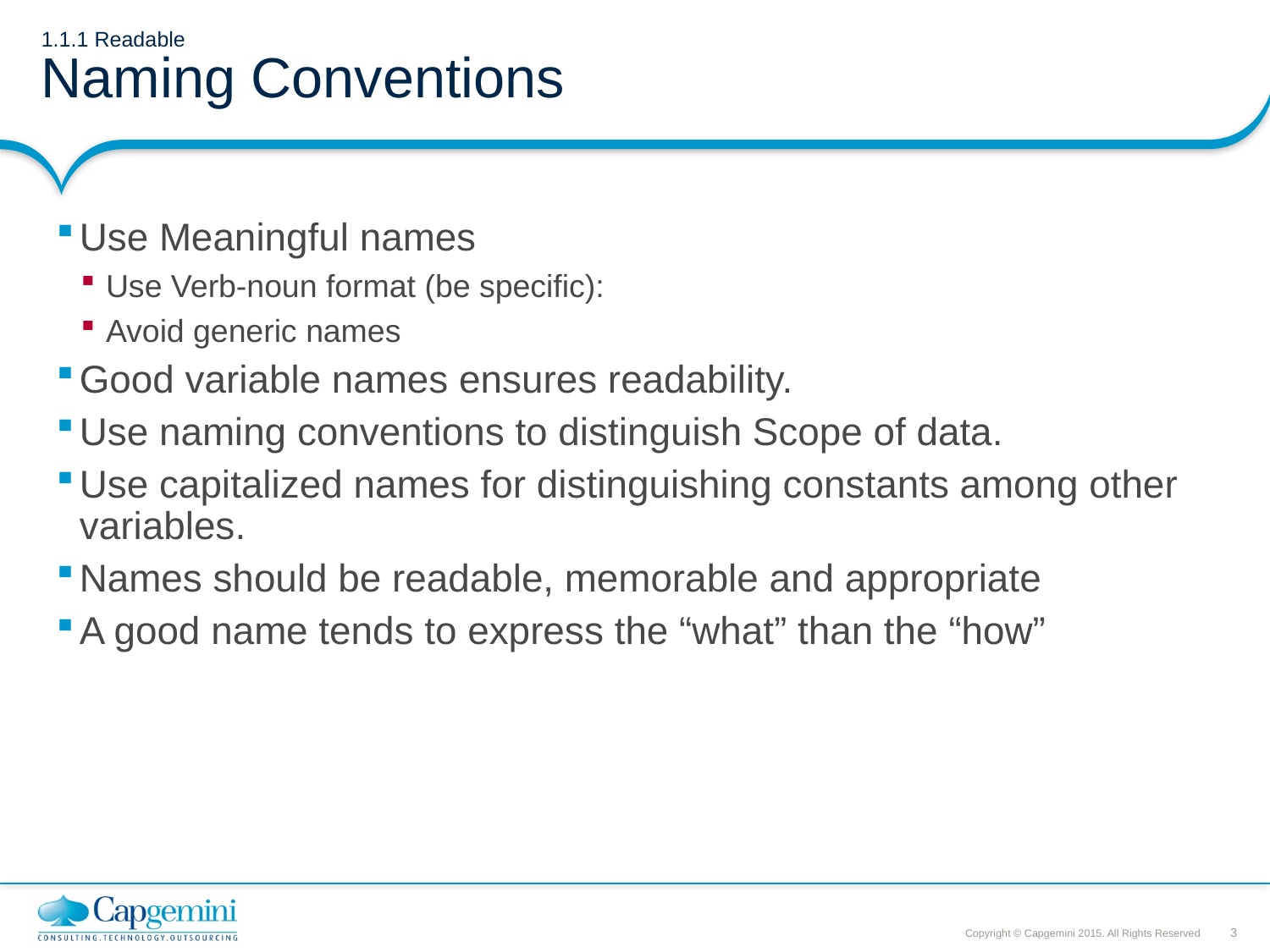

# 1.1.1 Readable Naming Conventions
Use Meaningful names
Use Verb-noun format (be specific):
Avoid generic names
Good variable names ensures readability.
Use naming conventions to distinguish Scope of data.
Use capitalized names for distinguishing constants among other variables.
Names should be readable, memorable and appropriate
A good name tends to express the “what” than the “how”